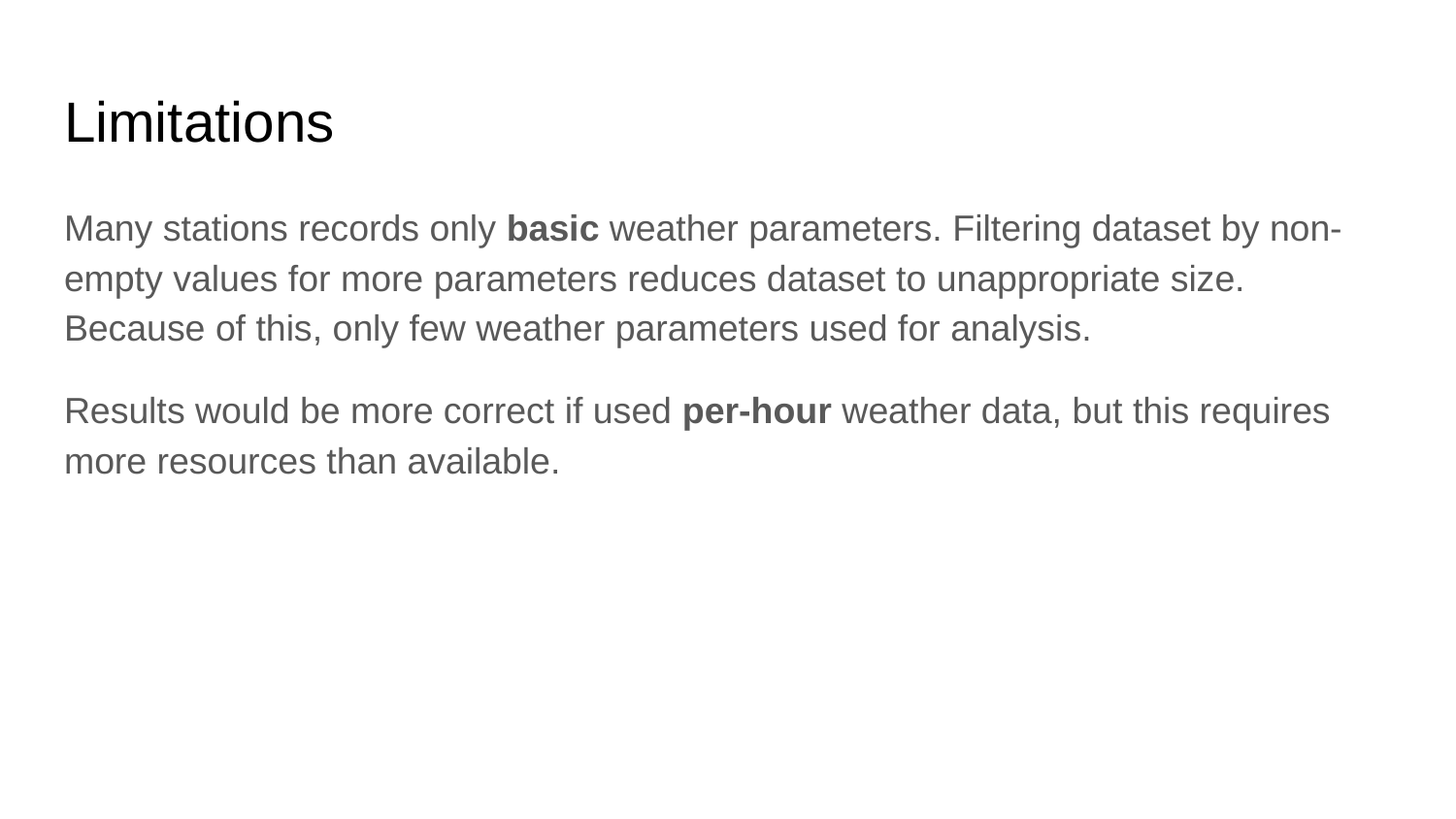

# Limitations
Many stations records only basic weather parameters. Filtering dataset by non-empty values for more parameters reduces dataset to unappropriate size. Because of this, only few weather parameters used for analysis.
Results would be more correct if used per-hour weather data, but this requires more resources than available.